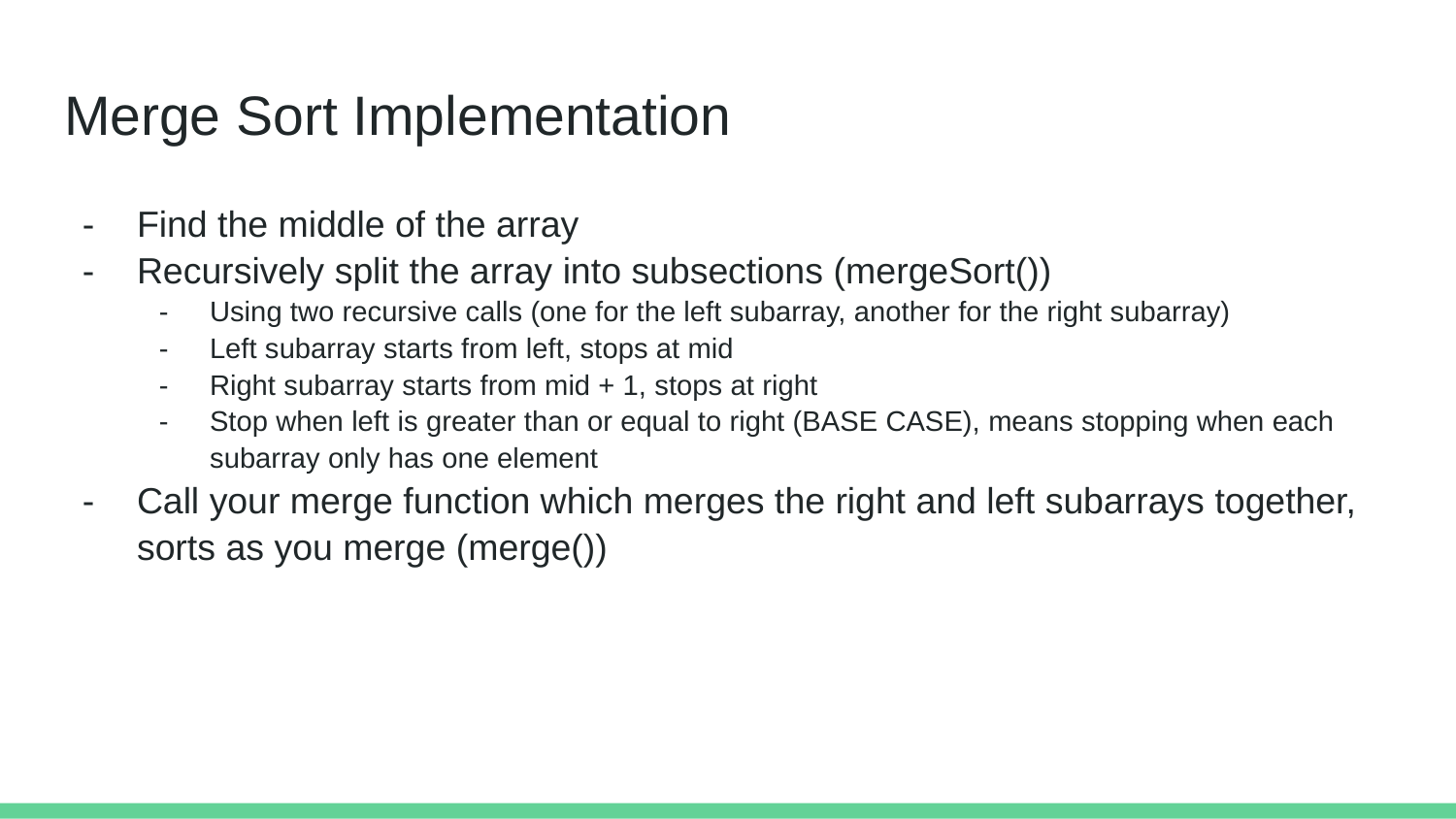

# Merge Sort Implementation
Find the middle of the array​
Recursively split the array into subsections​ (mergeSort())
Using two recursive calls (one for the left subarray, another for the right subarray)​
Left subarray starts from left, stops at mid​
Right subarray starts from mid + 1, stops at right​
Stop when left is greater than or equal to right (BASE CASE), means stopping when each subarray only has one element​
Call your merge function which merges the right and left subarrays together, sorts as you merge​ (merge())